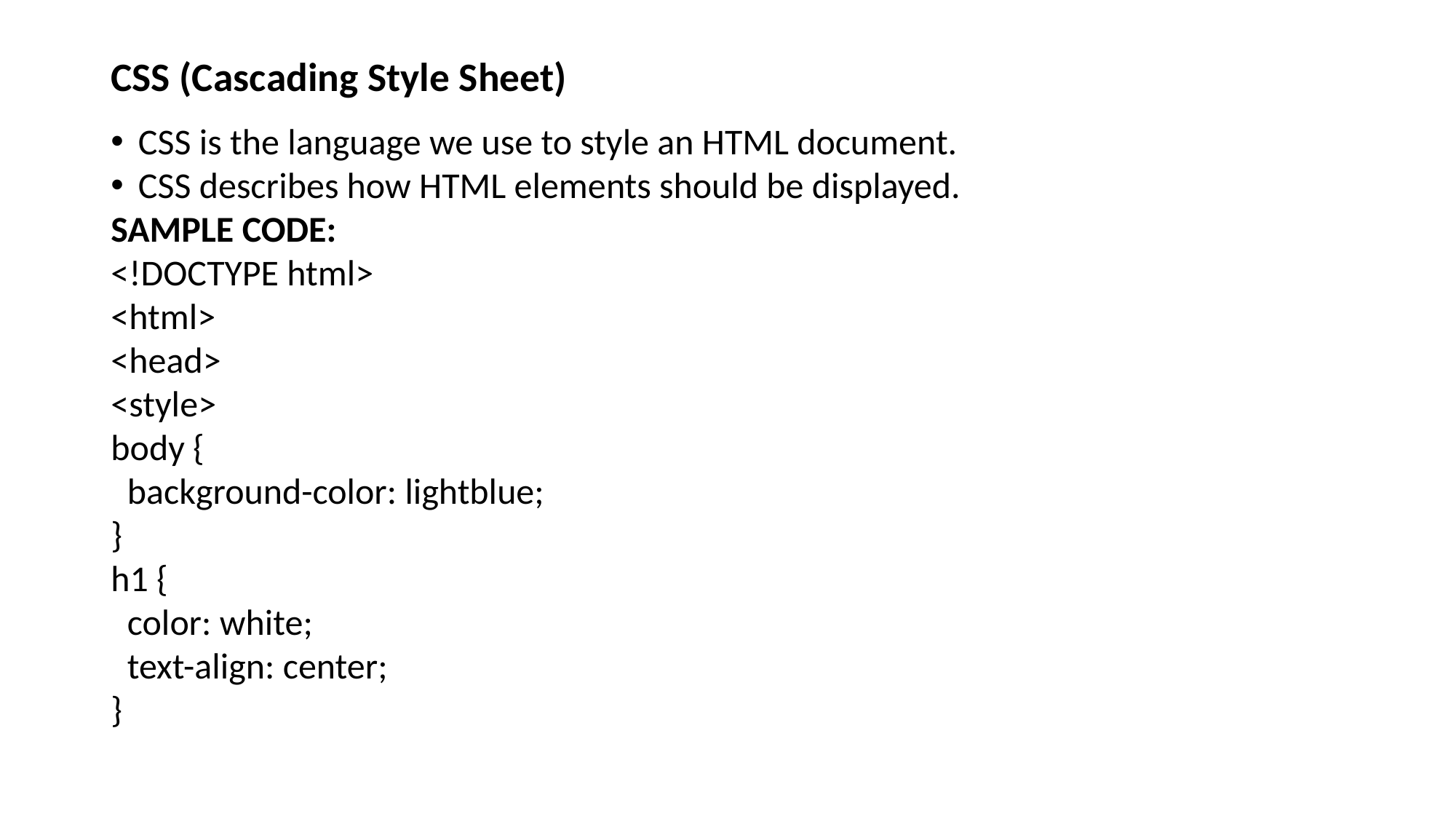

# CSS (Cascading Style Sheet)
CSS is the language we use to style an HTML document.
CSS describes how HTML elements should be displayed.
SAMPLE CODE:
<!DOCTYPE html>
<html>
<head>
<style>
body {
  background-color: lightblue;
}
h1 {
  color: white;
  text-align: center;
}